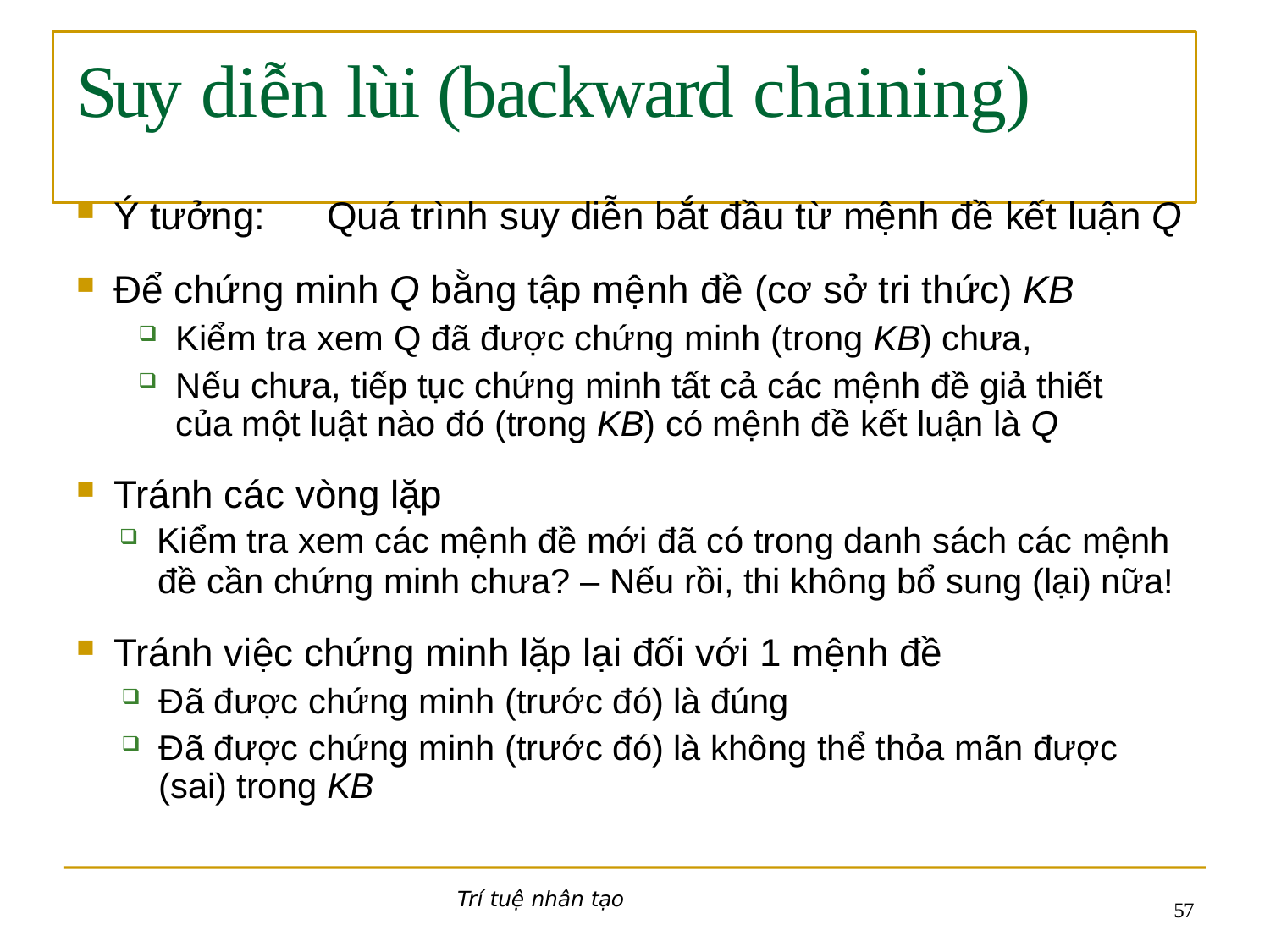

# Suy diễn lùi (backward chaining)
Ý tưởng:	Quá trình suy diễn bắt đầu từ mệnh đề kết luận Q
Để chứng minh Q bằng tập mệnh đề (cơ sở tri thức) KB
Kiểm tra xem Q đã được chứng minh (trong KB) chưa,
Nếu chưa, tiếp tục chứng minh tất cả các mệnh đề giả thiết của một luật nào đó (trong KB) có mệnh đề kết luận là Q
Tránh các vòng lặp
Kiểm tra xem các mệnh đề mới đã có trong danh sách các mệnh
đề cần chứng minh chưa? – Nếu rồi, thi không bổ sung (lại) nữa!
Tránh việc chứng minh lặp lại đối với 1 mệnh đề
Đã được chứng minh (trước đó) là đúng
Đã được chứng minh (trước đó) là không thể thỏa mãn được (sai) trong KB

Trí tuệ nhân tạo
57